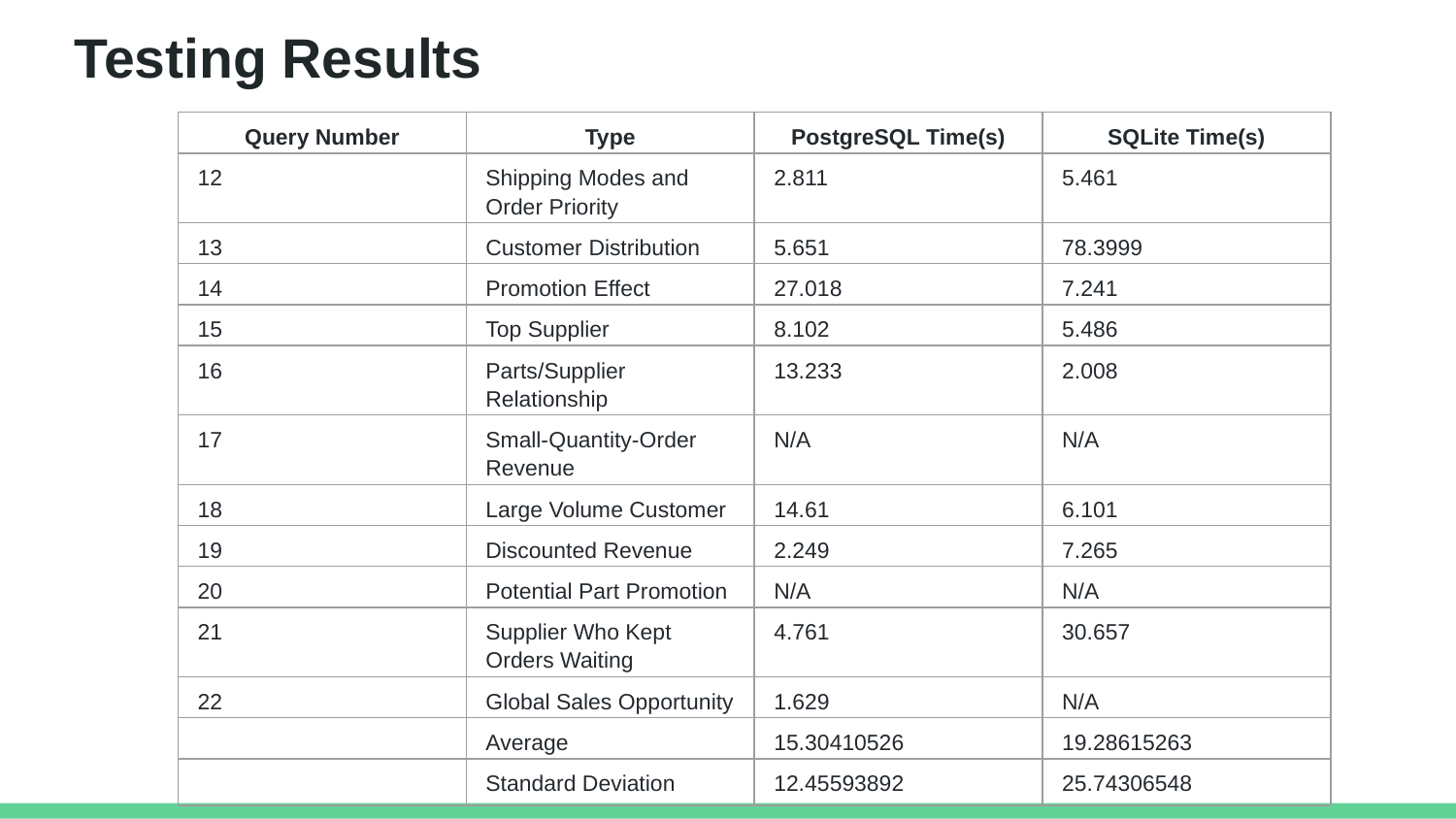

# Testing Results
| Query Number | Type | PostgreSQL Time(s) | SQLite Time(s) |
| --- | --- | --- | --- |
| 12 | Shipping Modes and Order Priority | 2.811 | 5.461 |
| 13 | Customer Distribution | 5.651 | 78.3999 |
| 14 | Promotion Effect | 27.018 | 7.241 |
| 15 | Top Supplier | 8.102 | 5.486 |
| 16 | Parts/Supplier Relationship | 13.233 | 2.008 |
| 17 | Small-Quantity-Order Revenue | N/A | N/A |
| 18 | Large Volume Customer | 14.61 | 6.101 |
| 19 | Discounted Revenue | 2.249 | 7.265 |
| 20 | Potential Part Promotion | N/A | N/A |
| 21 | Supplier Who Kept Orders Waiting | 4.761 | 30.657 |
| 22 | Global Sales Opportunity | 1.629 | N/A |
|  | Average | 15.30410526 | 19.28615263 |
|  | Standard Deviation | 12.45593892 | 25.74306548 |